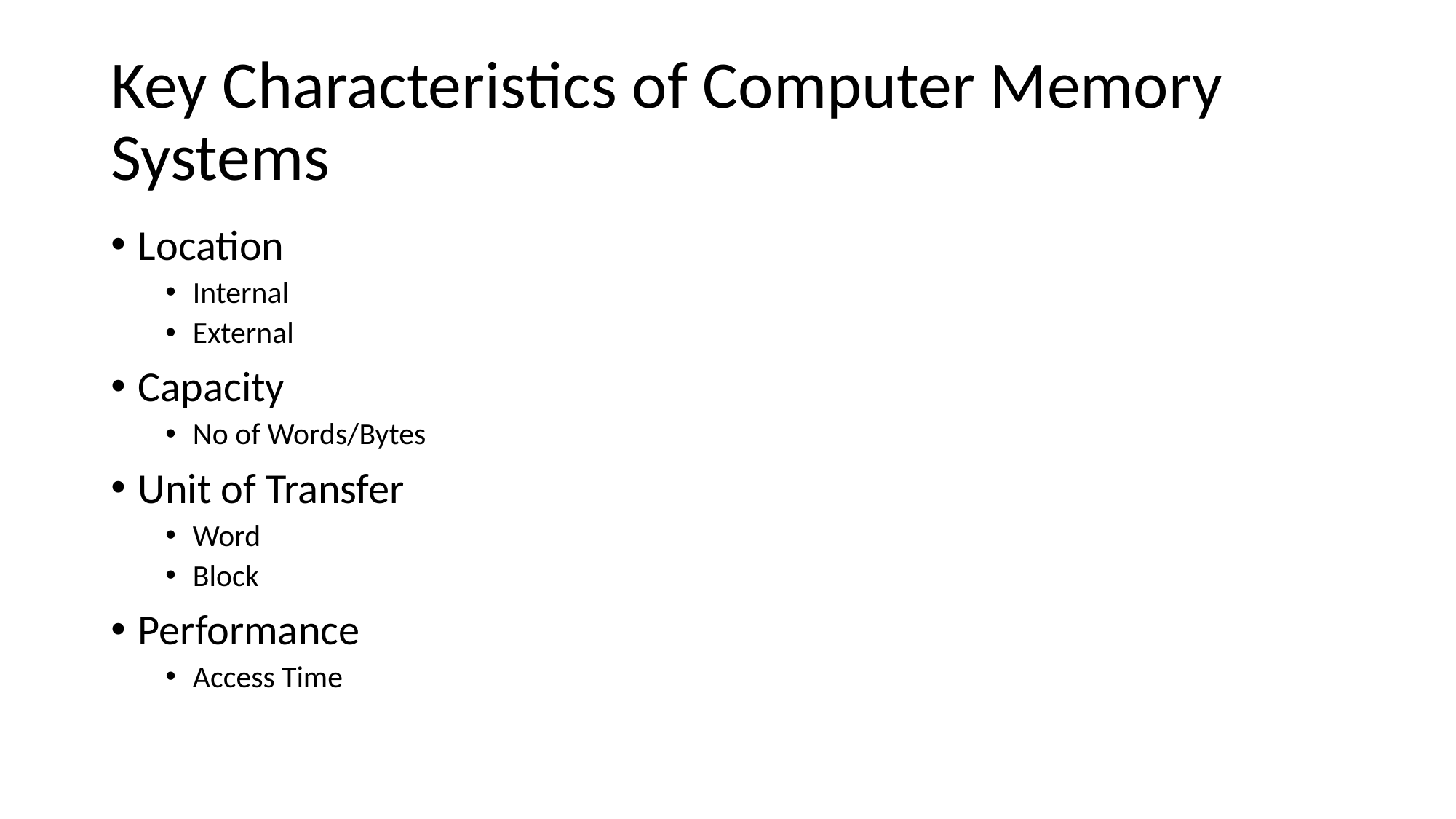

# Key Characteristics of Computer Memory Systems
Location
Internal
External
Capacity
No of Words/Bytes
Unit of Transfer
Word
Block
Performance
Access Time